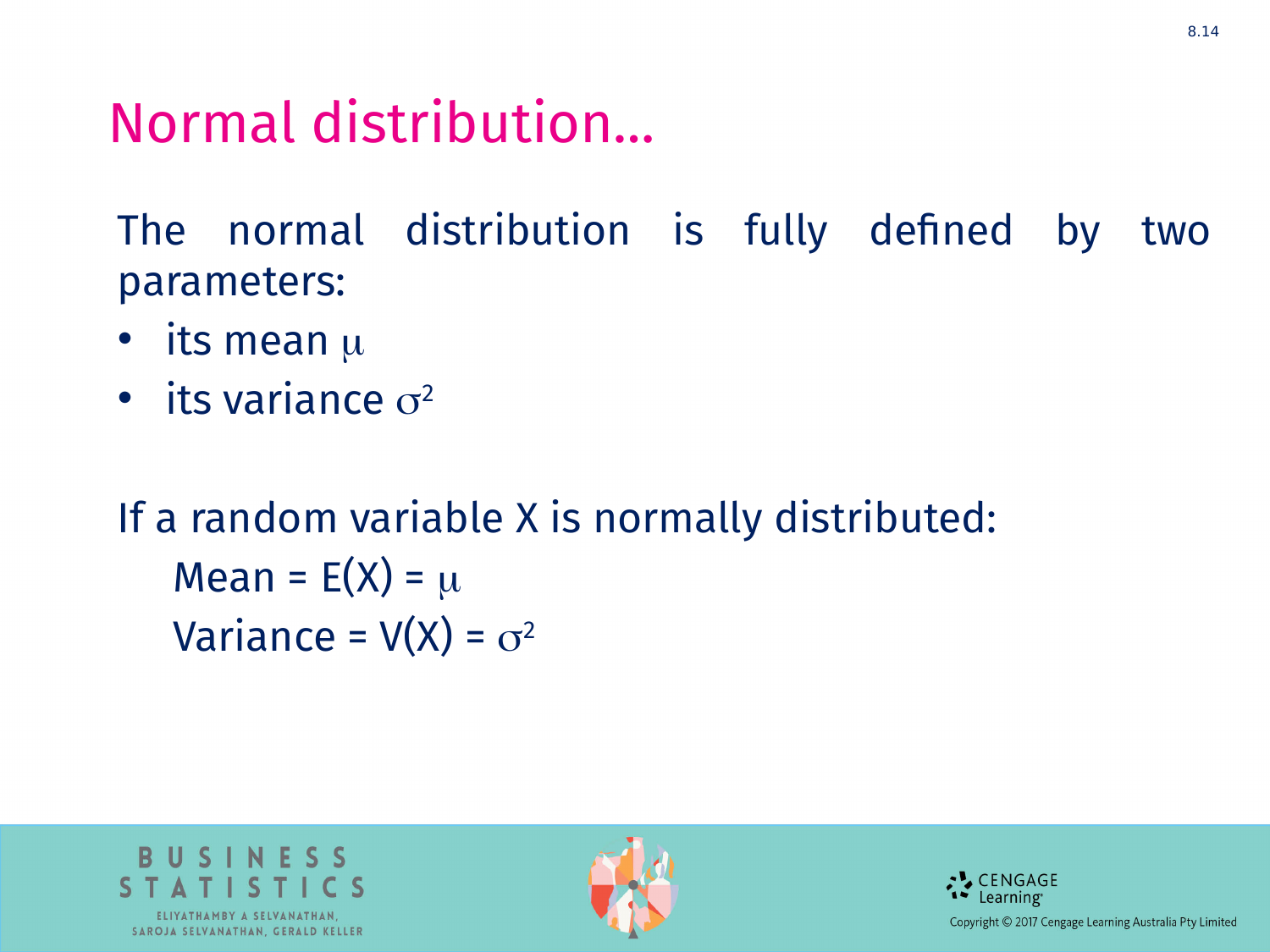

8.14
# Normal distribution…
The normal distribution is fully defined by two parameters:
its mean μ
its variance σ2

If a random variable X is normally distributed:
Mean = E(X) = μ
Variance = V(X) = σ2